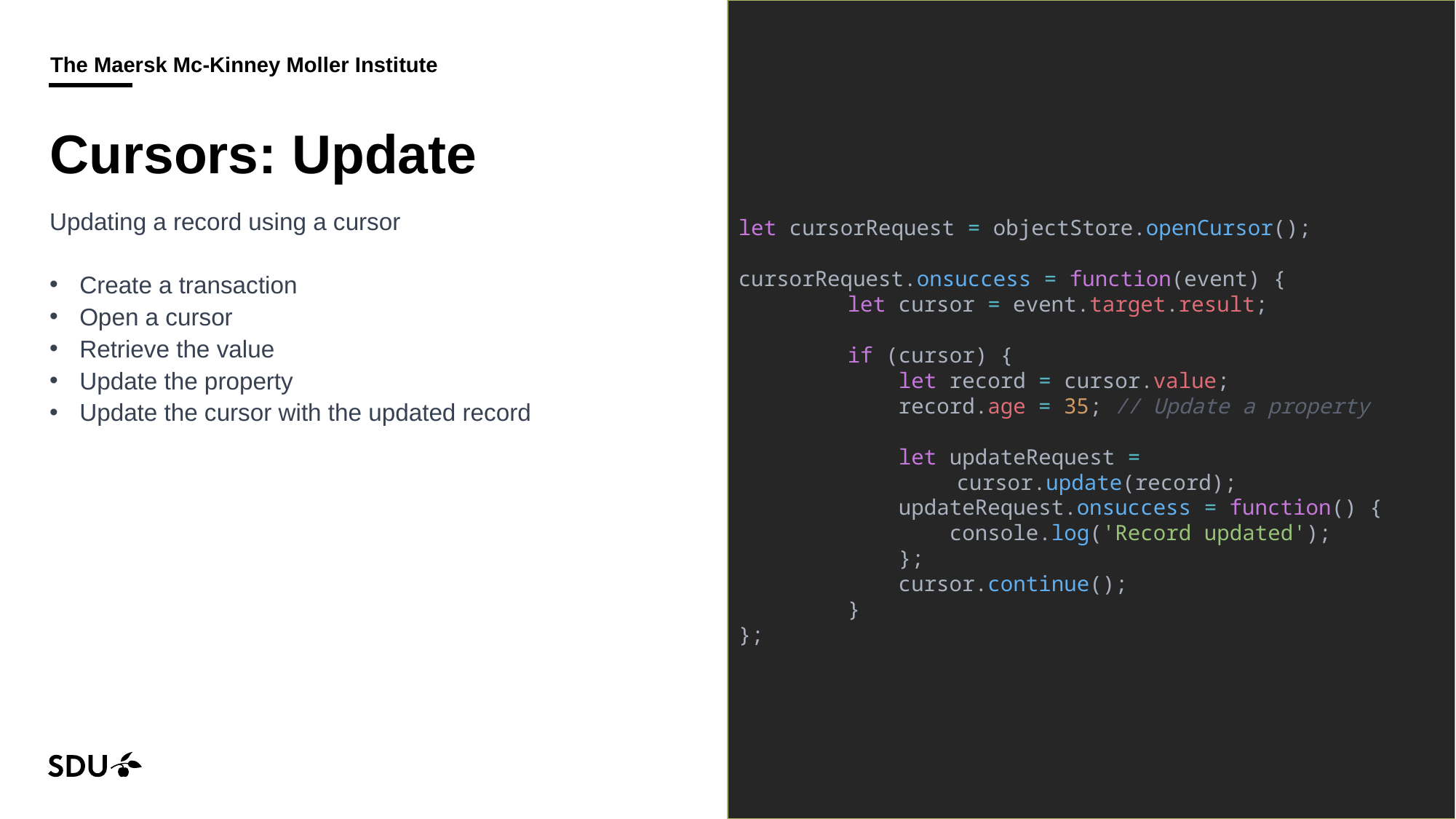

# Cursors: Update
Updating a record using a cursor

Create a transaction
Open a cursor
Retrieve the value
Update the property
Update the cursor with the updated record
let cursorRequest = objectStore.openCursor();
cursorRequest.onsuccess = function(event) {
	let cursor = event.target.result;
	if (cursor) {
	    let record = cursor.value;
	    record.age = 35; // Update a property
	    let updateRequest = 					cursor.update(record);
	    updateRequest.onsuccess = function() {
	        console.log('Record updated');
	    };
	    cursor.continue();
	}
};
13/09/2024
25